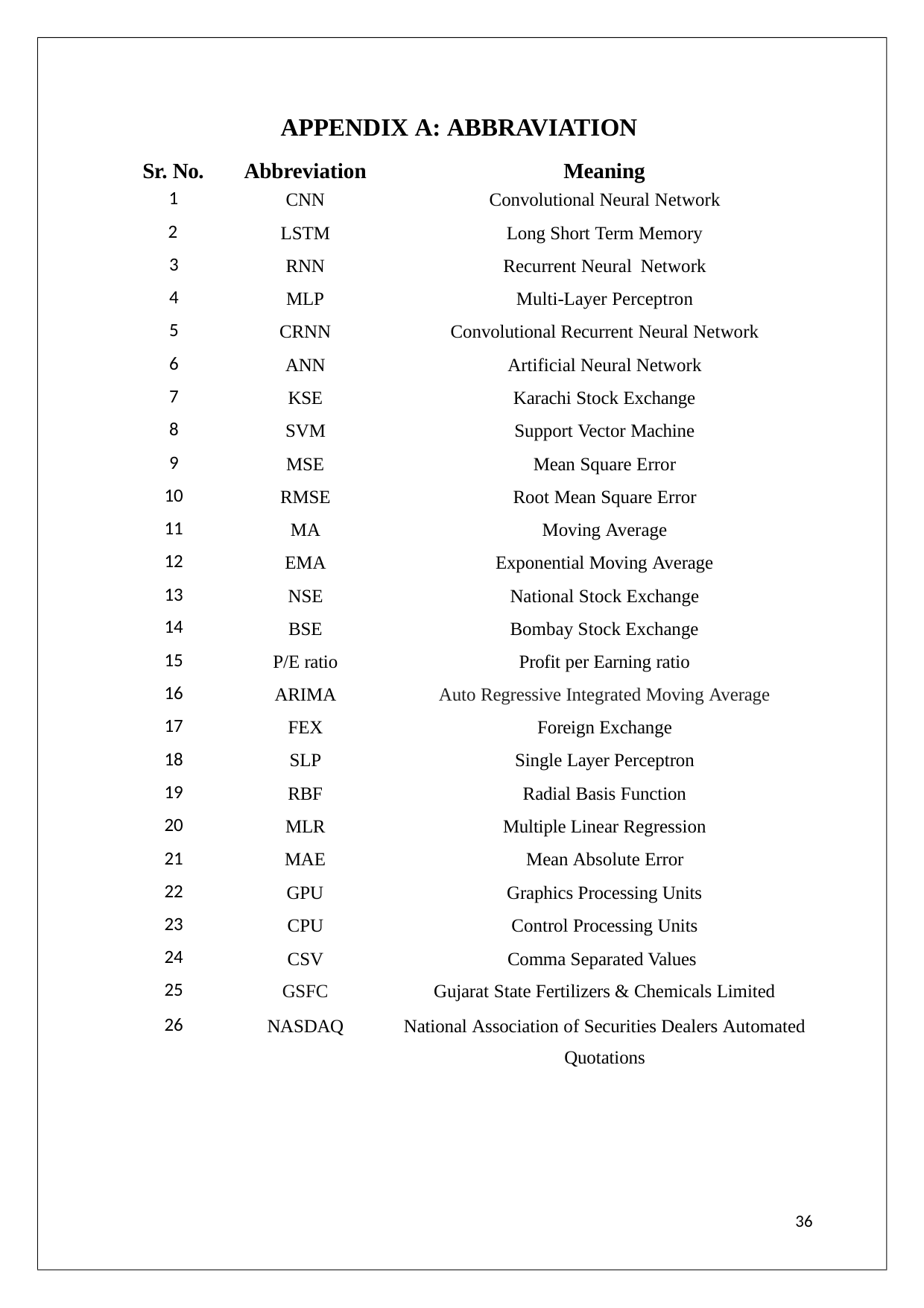

APPENDIX A: ABBRAVIATION
| Sr. No. | Abbreviation | Meaning |
| --- | --- | --- |
| 1 | CNN | Convolutional Neural Network |
| 2 | LSTM | Long Short Term Memory |
| 3 | RNN | Recurrent Neural Network |
| 4 | MLP | Multi-Layer Perceptron |
| 5 | CRNN | Convolutional Recurrent Neural Network |
| 6 | ANN | Artificial Neural Network |
| 7 | KSE | Karachi Stock Exchange |
| 8 | SVM | Support Vector Machine |
| 9 | MSE | Mean Square Error |
| 10 | RMSE | Root Mean Square Error |
| 11 | MA | Moving Average |
| 12 | EMA | Exponential Moving Average |
| 13 | NSE | National Stock Exchange |
| 14 | BSE | Bombay Stock Exchange |
| 15 | P/E ratio | Profit per Earning ratio |
| 16 | ARIMA | Auto Regressive Integrated Moving Average |
| 17 | FEX | Foreign Exchange |
| 18 | SLP | Single Layer Perceptron |
| 19 | RBF | Radial Basis Function |
| 20 | MLR | Multiple Linear Regression |
| 21 | MAE | Mean Absolute Error |
| 22 | GPU | Graphics Processing Units |
| 23 | CPU | Control Processing Units |
| 24 | CSV | Comma Separated Values |
| 25 | GSFC | Gujarat State Fertilizers & Chemicals Limited |
| 26 | NASDAQ | National Association of Securities Dealers Automated Quotations |
36